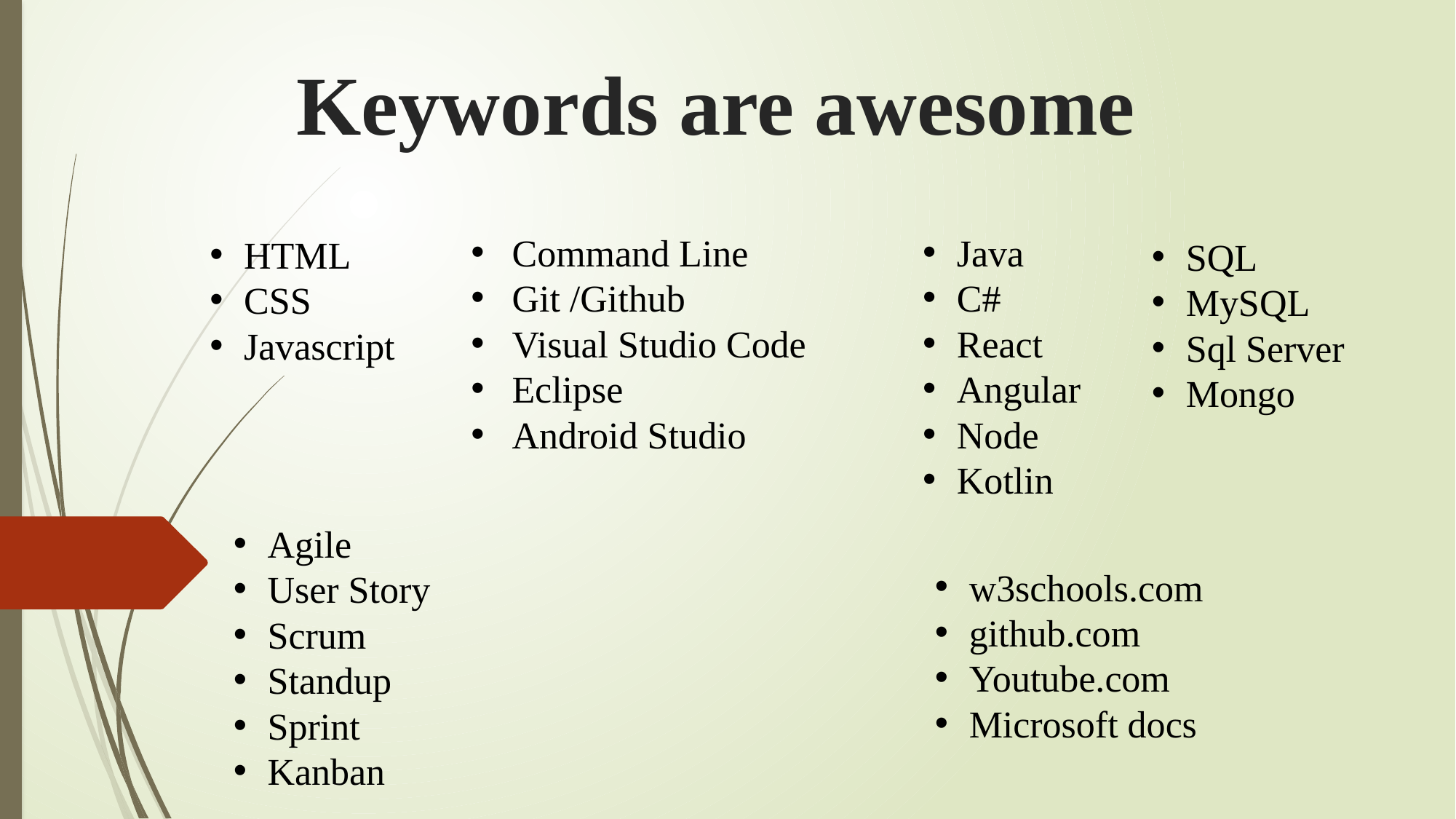

# Keywords are awesome

Command Line
Git /Github
Visual Studio Code
Eclipse
Android Studio

Java
C#
React
Angular
Node
Kotlin

HTML
CSS
Javascript

SQL
MySQL
Sql Server
Mongo

Agile
User Story
Scrum
Standup
Sprint
Kanban

w3schools.com
github.com
Youtube.com
Microsoft docs